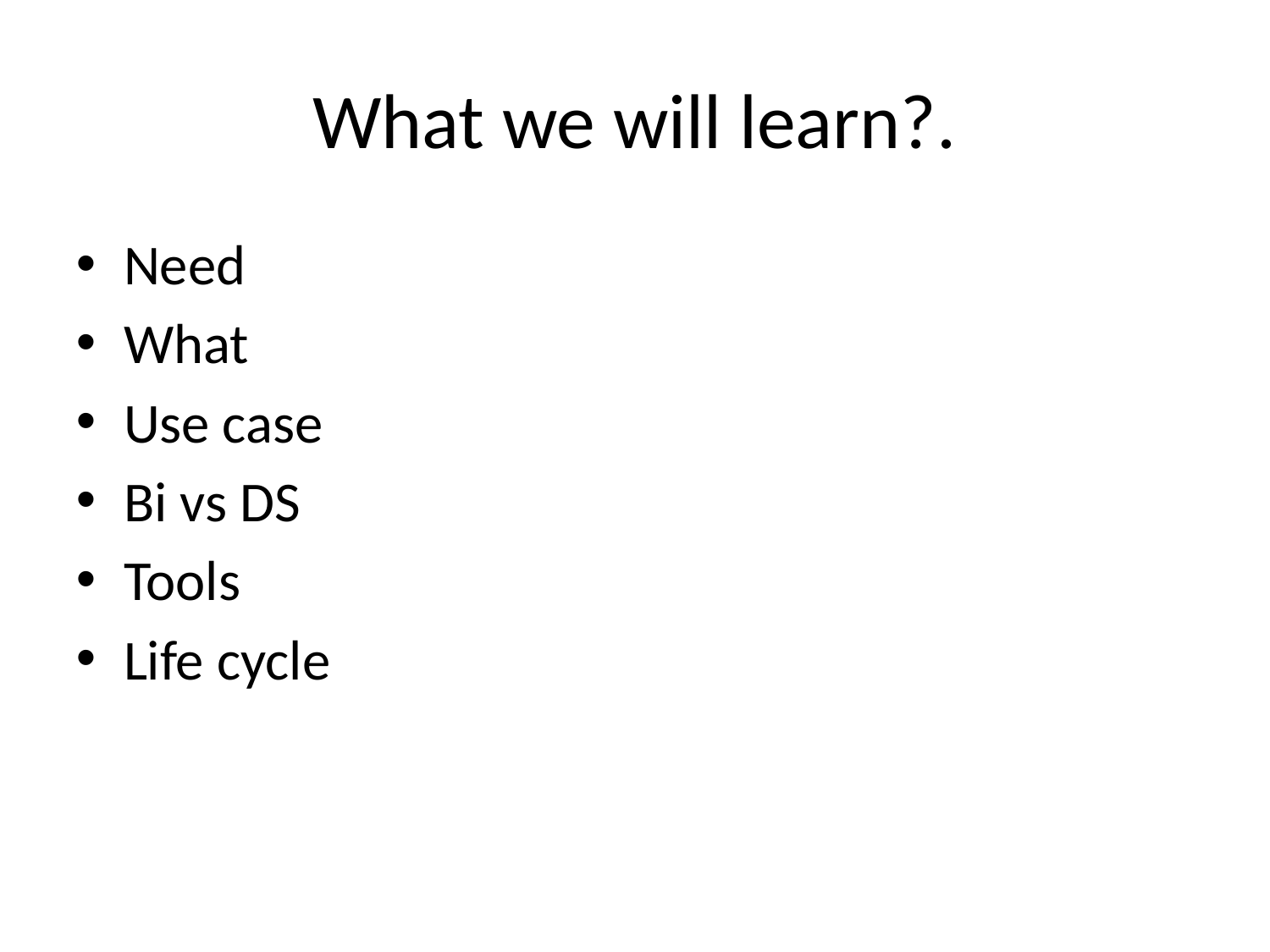

What we will learn?.
Need
What
Use case
Bi vs DS
Tools
Life cycle